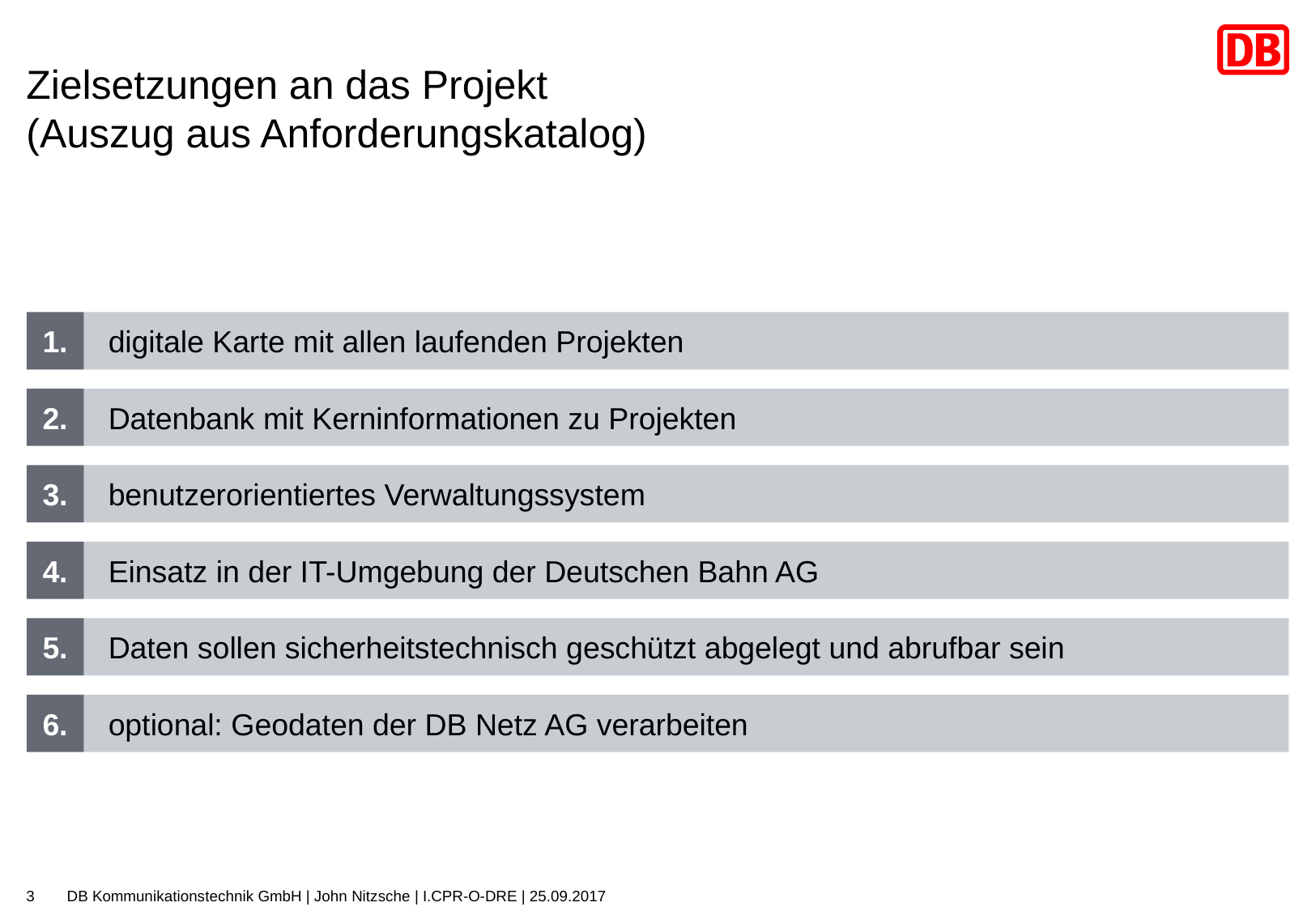

# Zielsetzungen an das Projekt (Auszug aus Anforderungskatalog)
1.
digitale Karte mit allen laufenden Projekten
2.
Datenbank mit Kerninformationen zu Projekten
3.
benutzerorientiertes Verwaltungssystem
4.
Einsatz in der IT-Umgebung der Deutschen Bahn AG
5.
Daten sollen sicherheitstechnisch geschützt abgelegt und abrufbar sein
6.
optional: Geodaten der DB Netz AG verarbeiten
3
DB Kommunikationstechnik GmbH | John Nitzsche | I.CPR-O-DRE | 25.09.2017